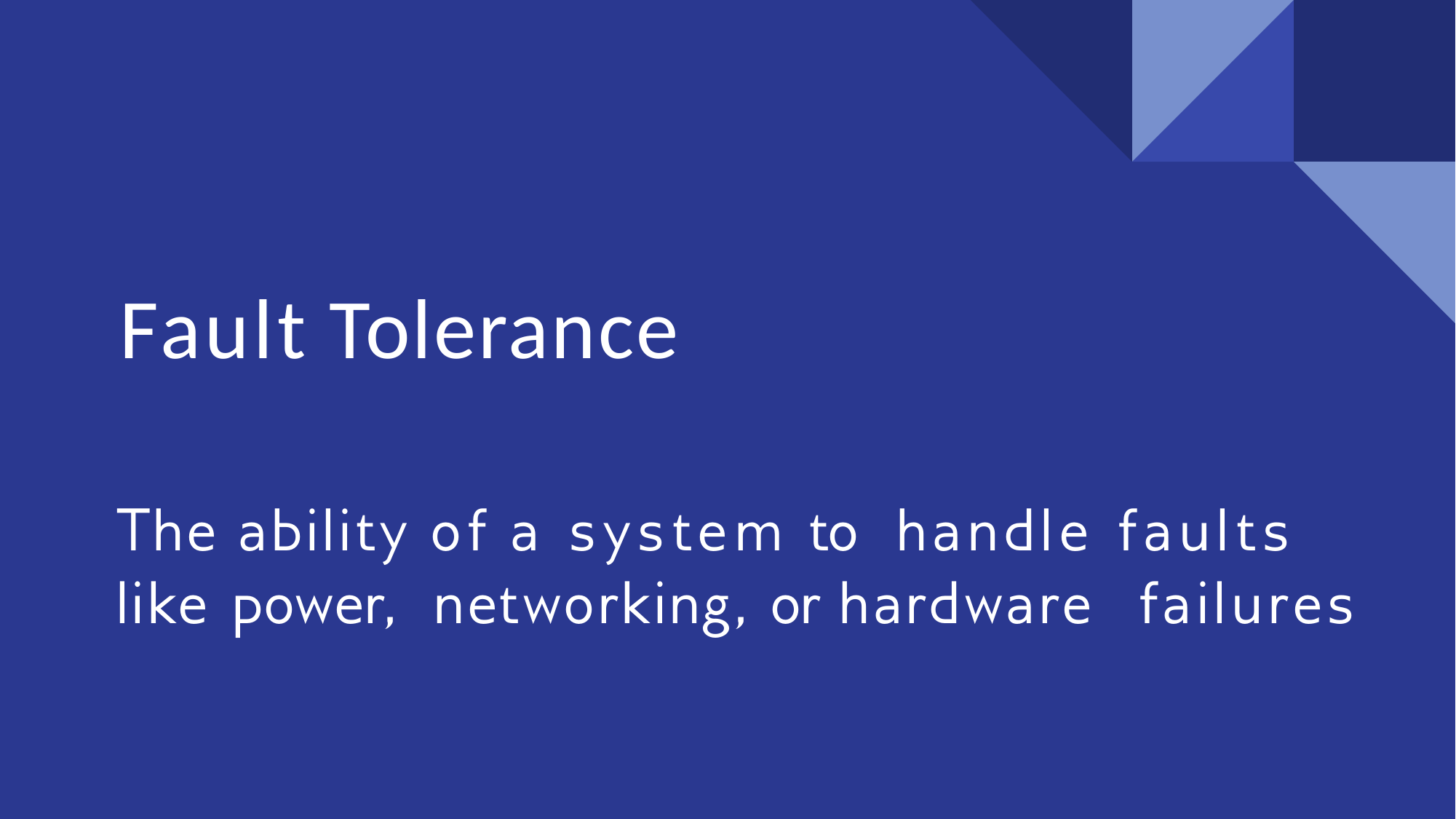

# Fault Tolerance
The ability of a system to  handle faults like power,  networking, or hardware  failures